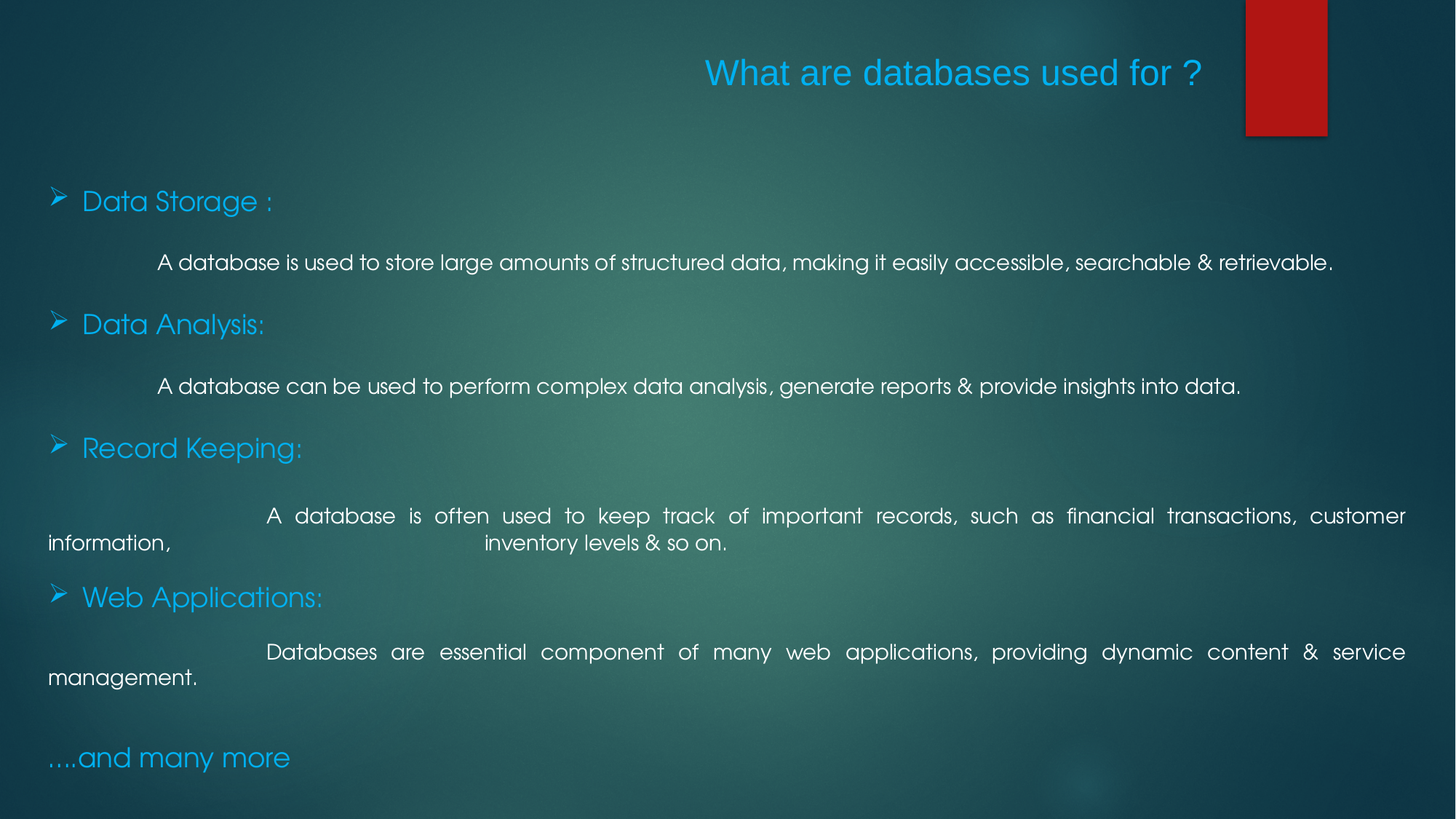

What are databases used for ?
Data Storage :

A database is used to store large amounts of structured data, making it easily accessible, searchable & retrievable.

Data Analysis:

A database can be used to perform complex data analysis, generate reports & provide insights into data.

Record Keeping:

		A database is often used to keep track of important records, such as financial transactions, customer information, 			inventory levels & so on.

Web Applications:

		Databases are essential component of many web applications, providing dynamic content & service management.

….and many more